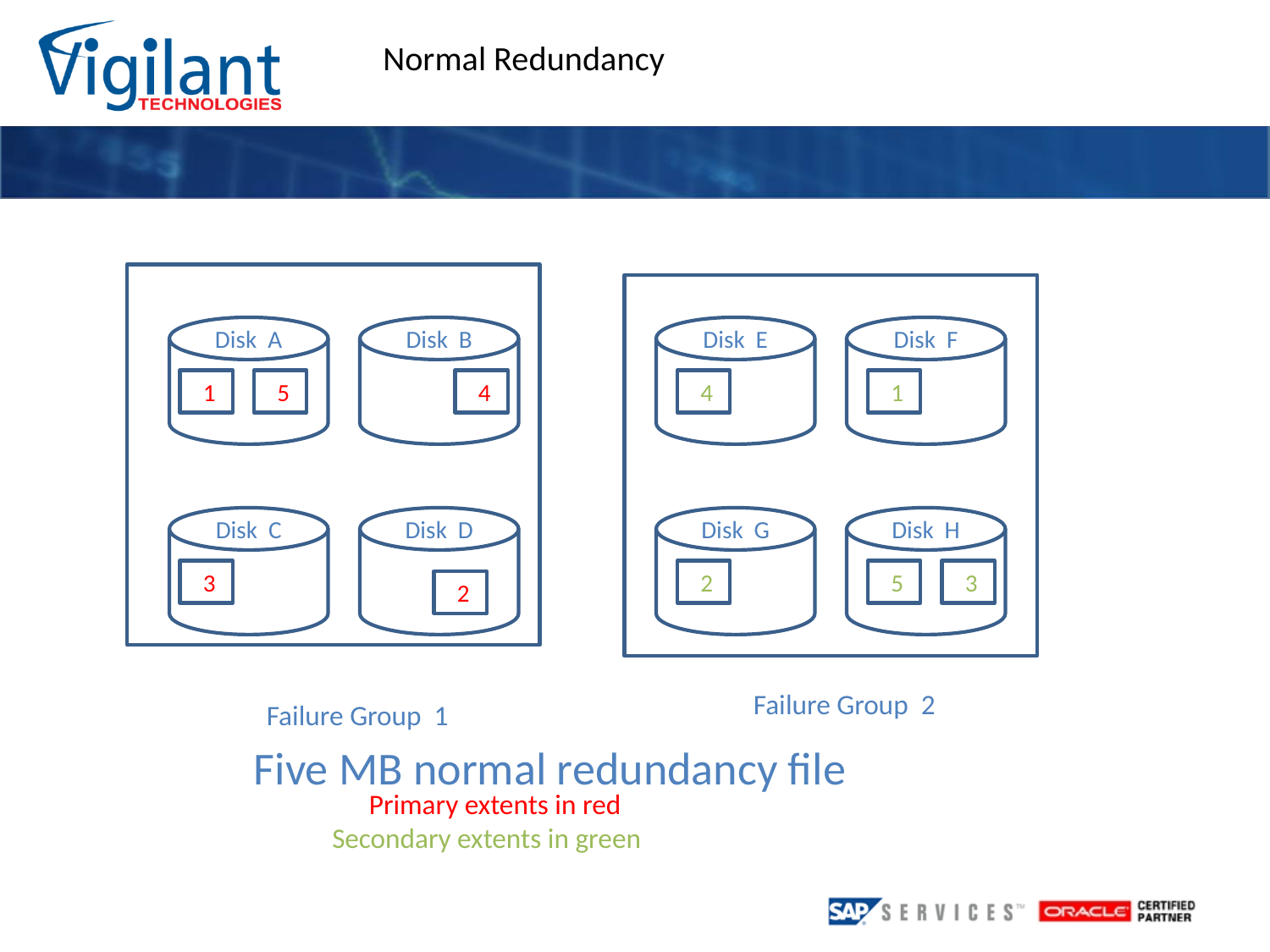

Normal Redundancy

Disk  A
Disk  B
Disk  E
Disk  F

1
5
4
4
1

Disk  C
Disk  D
Disk  G
Disk  H

3

2
5
3
2
   Failure Group  2
   Failure Group  1
Five MB normal redundancy file
   Primary extents in red
Secondary extents in green